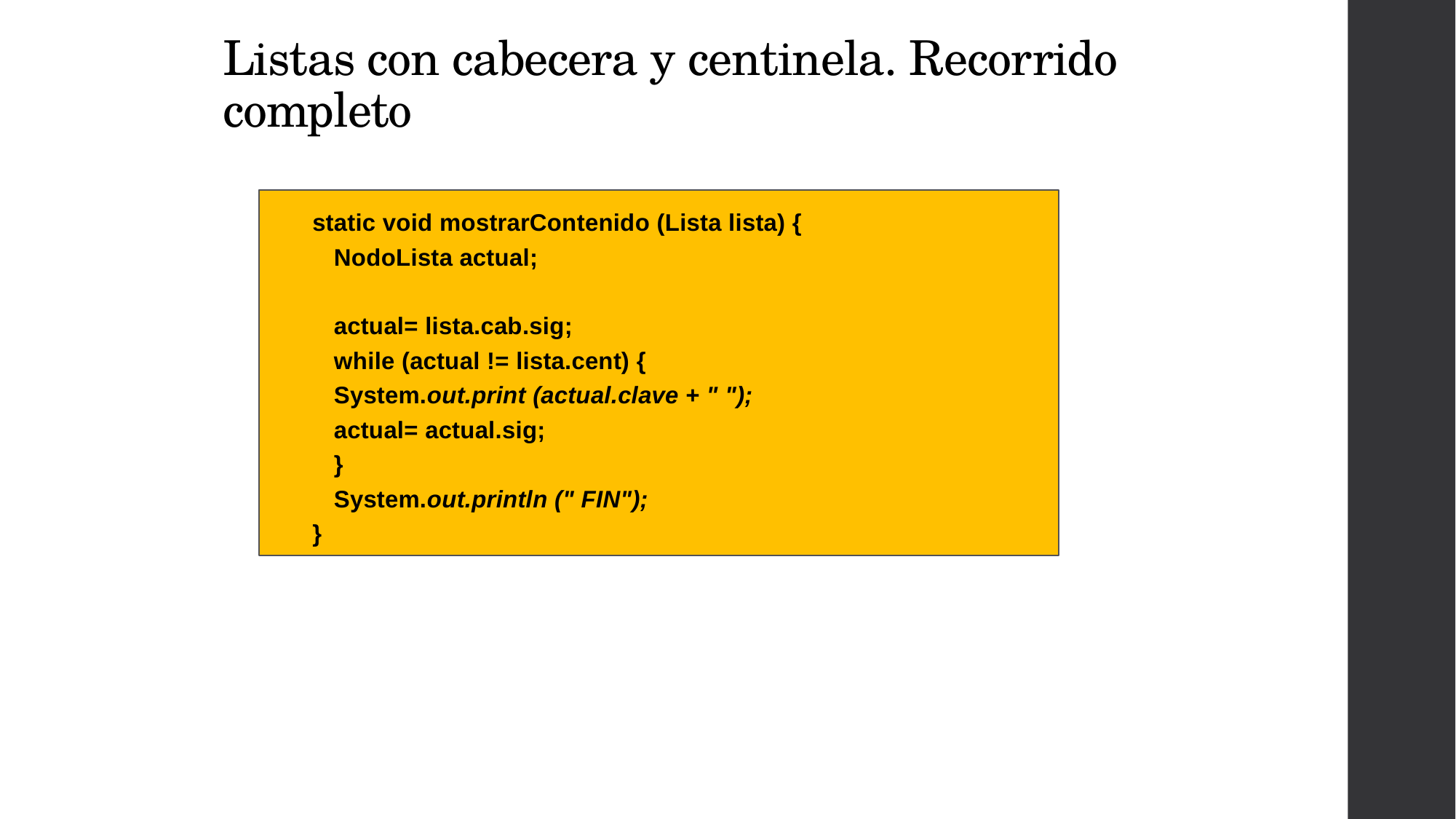

# Listas con cabecera y centinela. Recorrido completo

static void mostrarContenido (Lista lista) {
 	NodoLista actual;

	actual= lista.cab.sig;
	while (actual != lista.cent) {
			System.out.print (actual.clave + " ");
			actual= actual.sig;
		}
		System.out.println (" FIN");
}